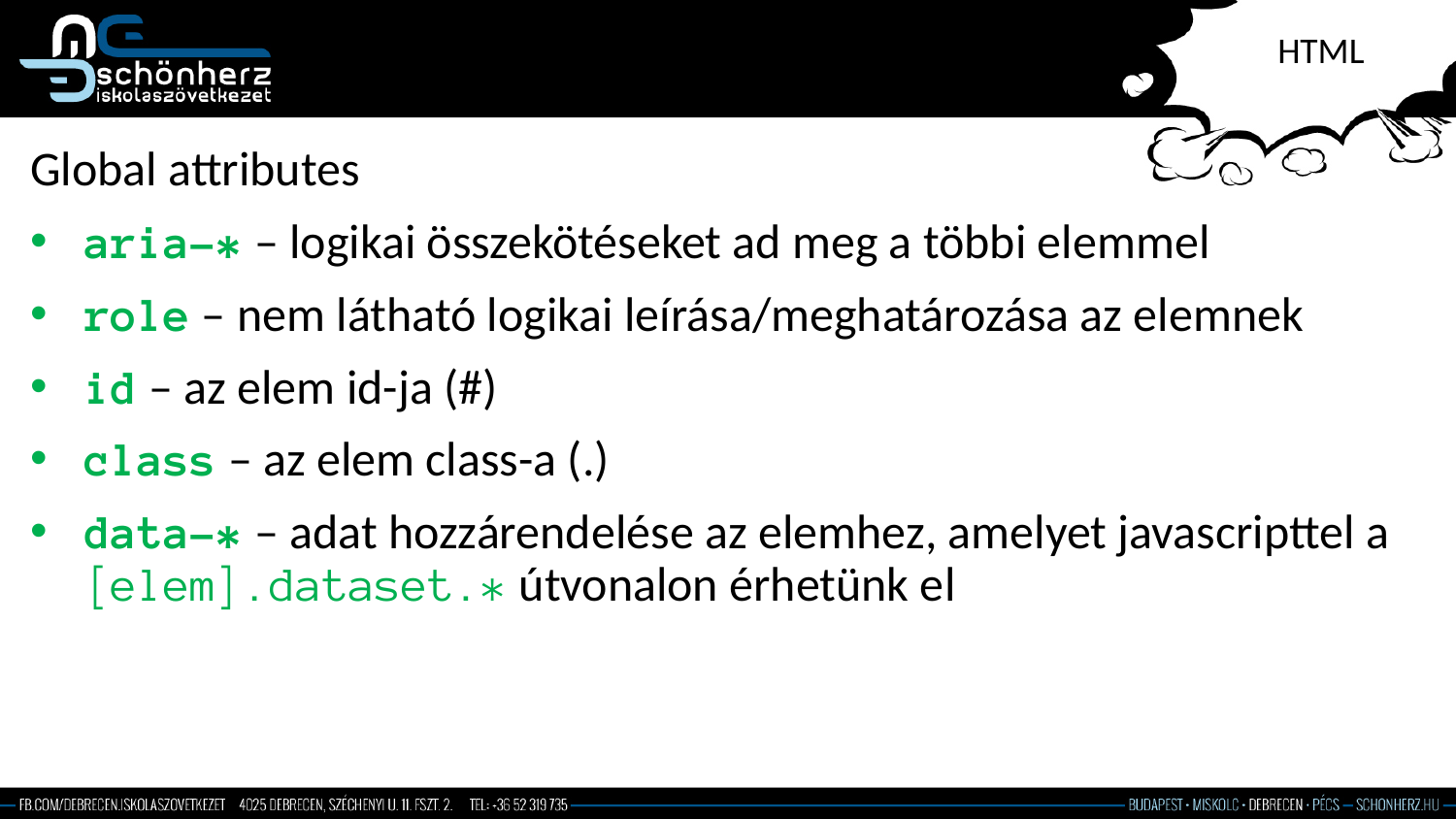

# HTML
Global attributes
aria-* – logikai összekötéseket ad meg a többi elemmel
role – nem látható logikai leírása/meghatározása az elemnek
id – az elem id-ja (#)
class – az elem class-a (.)
data-* – adat hozzárendelése az elemhez, amelyet javascripttel a [elem].dataset.* útvonalon érhetünk el